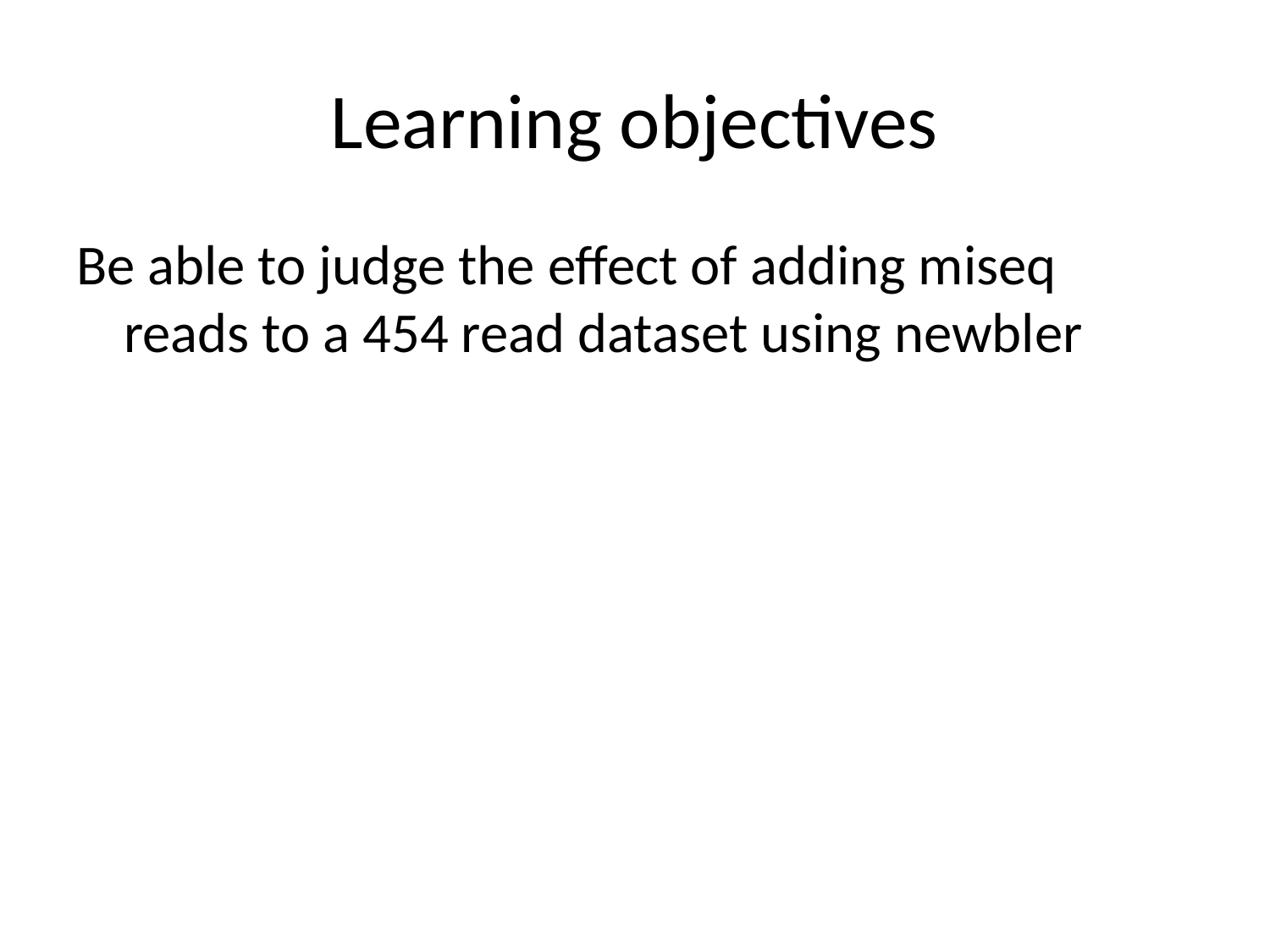

# Learning objectives
Be able to judge the effect of adding miseq reads to a 454 read dataset using newbler